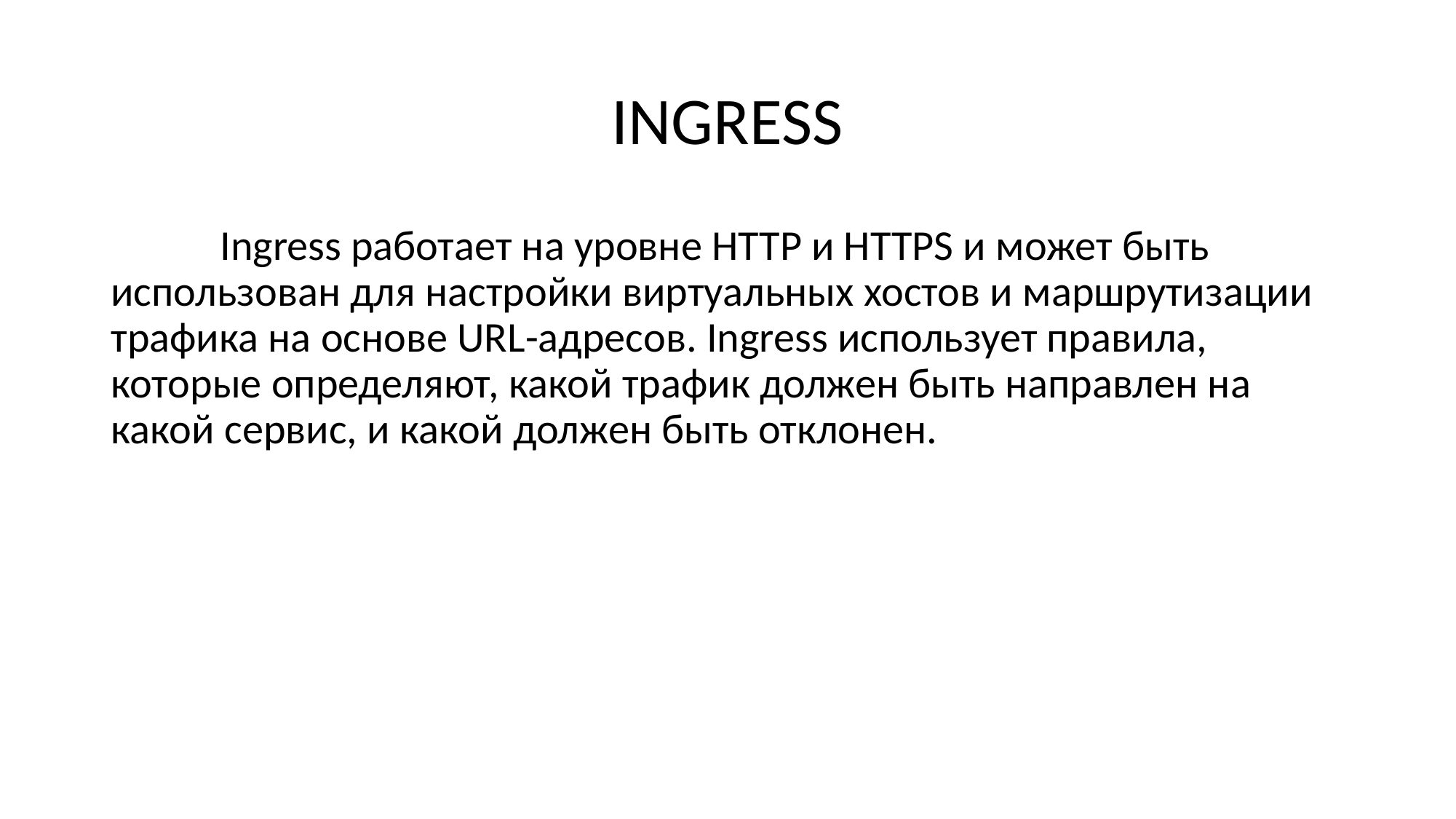

# Ingress
	Ingress работает на уровне HTTP и HTTPS и может быть использован для настройки виртуальных хостов и маршрутизации трафика на основе URL-адресов. Ingress использует правила, которые определяют, какой трафик должен быть направлен на какой сервис, и какой должен быть отклонен.